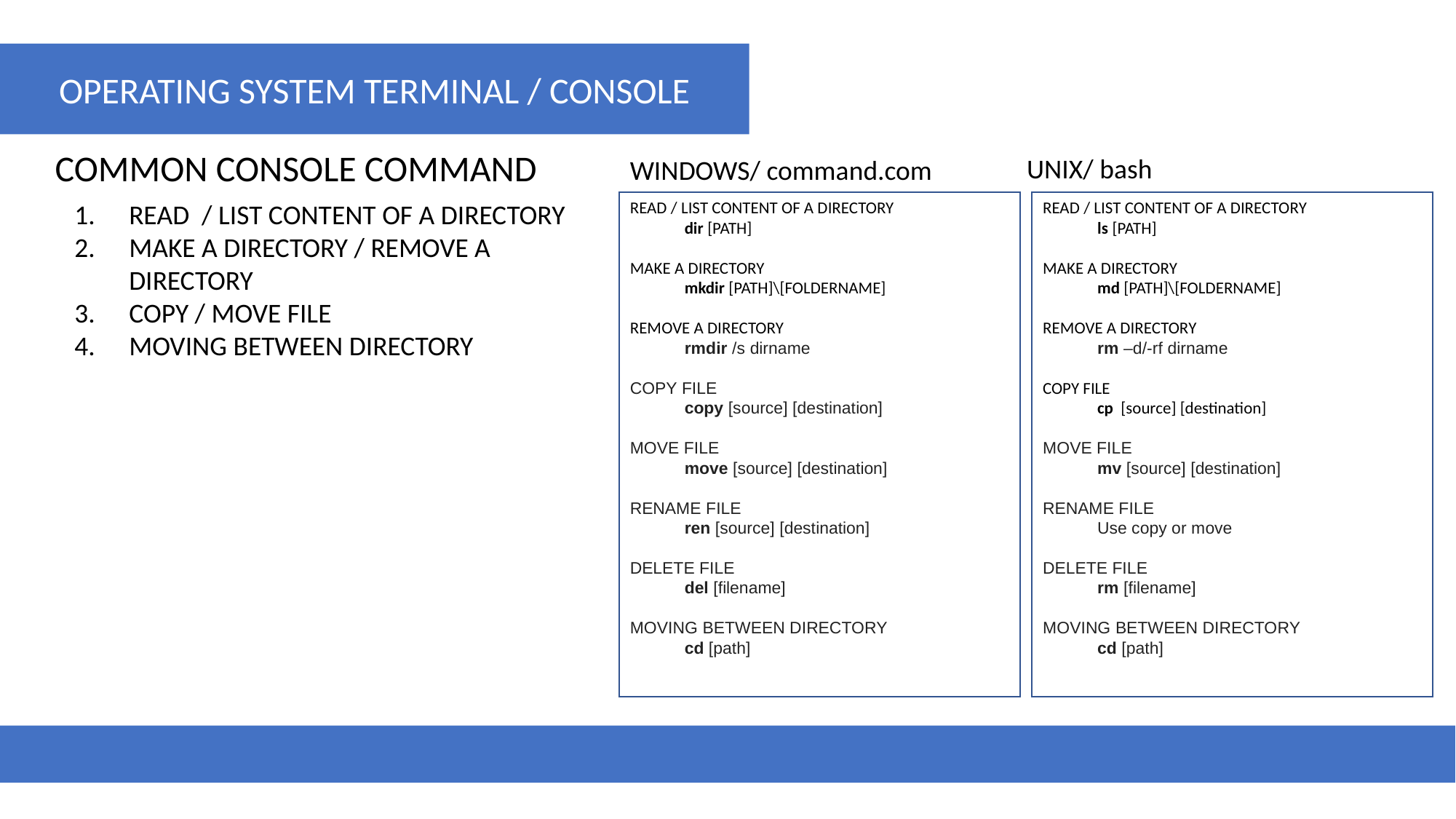

OPERATING SYSTEM TERMINAL / CONSOLE
COMMON CONSOLE COMMAND
UNIX/ bash
WINDOWS/ command.com
READ / LIST CONTENT OF A DIRECTORY
dir [PATH]

MAKE A DIRECTORY
mkdir [PATH]\[FOLDERNAME]

REMOVE A DIRECTORY
rmdir /s dirname

COPY FILE
copy [source] [destination]

MOVE FILE
move [source] [destination]

RENAME FILE
ren [source] [destination]

DELETE FILE
del [filename]

MOVING BETWEEN DIRECTORY
cd [path]

READ / LIST CONTENT OF A DIRECTORY
ls [PATH]

MAKE A DIRECTORY
md [PATH]\[FOLDERNAME]

REMOVE A DIRECTORY
rm –d/-rf dirname

COPY FILE
cp  [source] [destination]

MOVE FILE
mv [source] [destination]

RENAME FILE
Use copy or move

DELETE FILE
rm [filename]

MOVING BETWEEN DIRECTORY
cd [path]

READ  / LIST CONTENT OF A DIRECTORY
MAKE A DIRECTORY / REMOVE A DIRECTORY
COPY / MOVE FILE
MOVING BETWEEN DIRECTORY